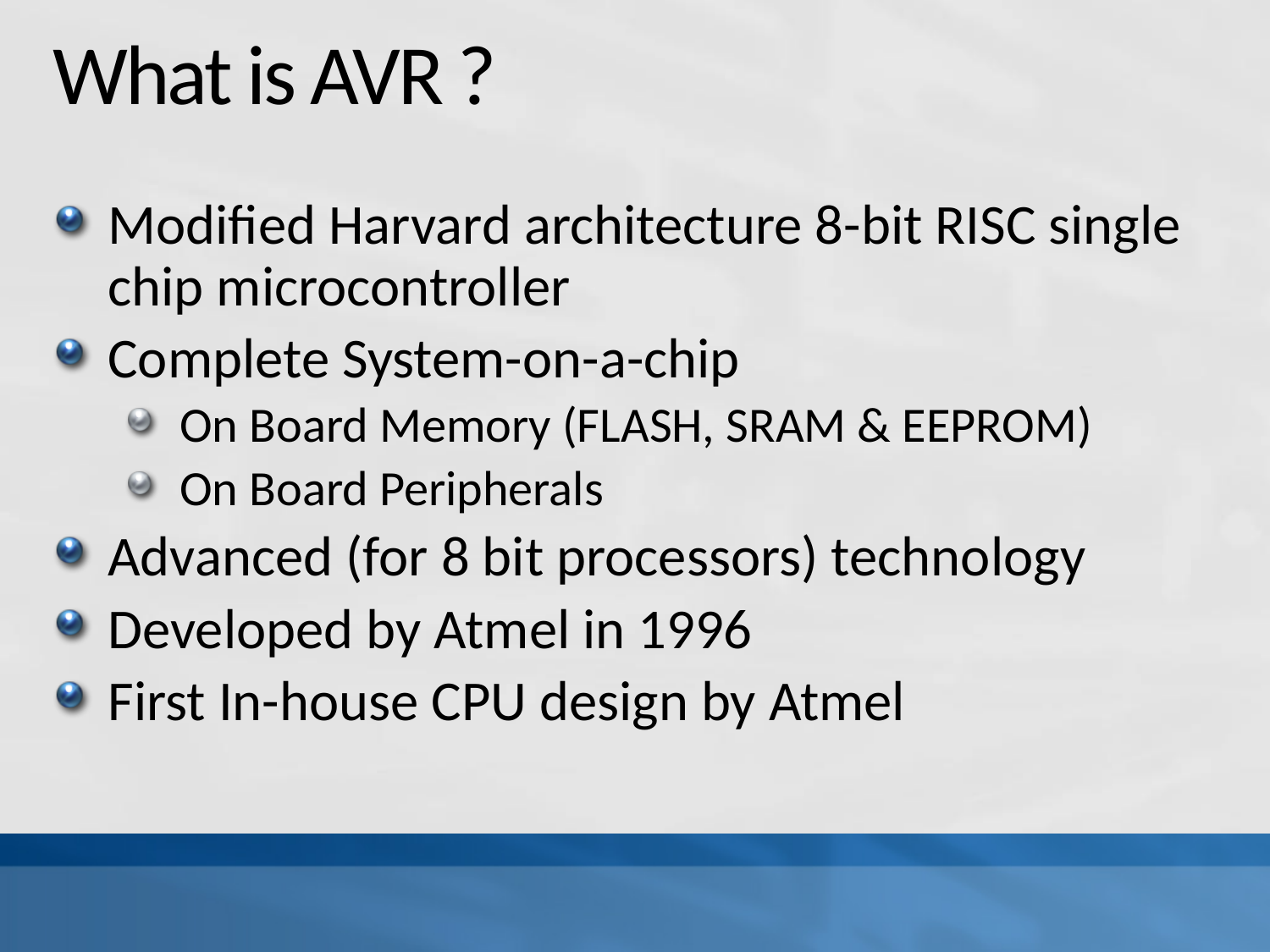

# What is AVR ?
Modified Harvard architecture 8-bit RISC single chip microcontroller
Complete System-on-a-chip
On Board Memory (FLASH, SRAM & EEPROM)
On Board Peripherals
Advanced (for 8 bit processors) technology
Developed by Atmel in 1996
First In-house CPU design by Atmel